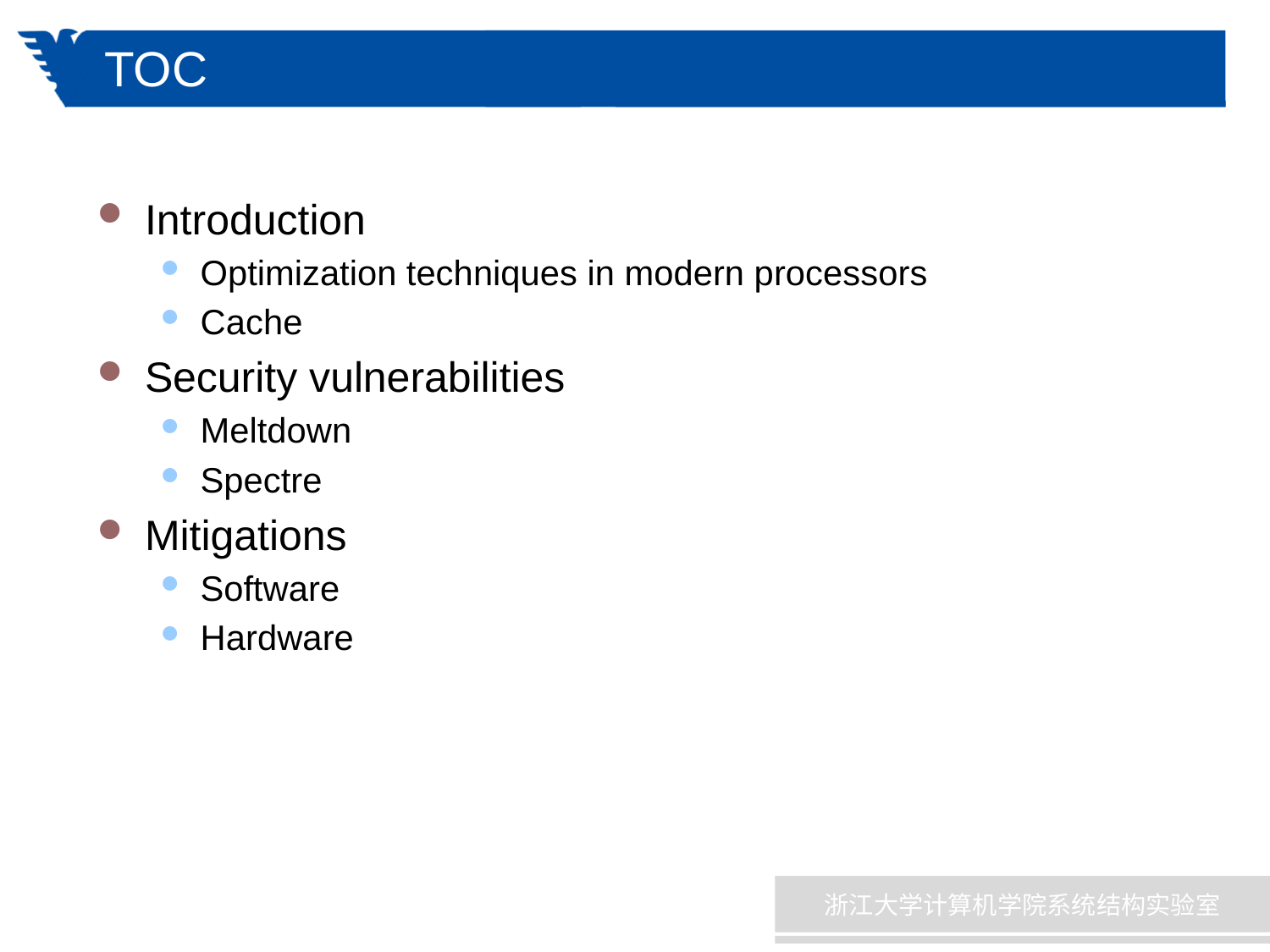

# TOC
Introduction
Optimization techniques in modern processors
Cache
Security vulnerabilities
Meltdown
Spectre
Mitigations
Software
Hardware